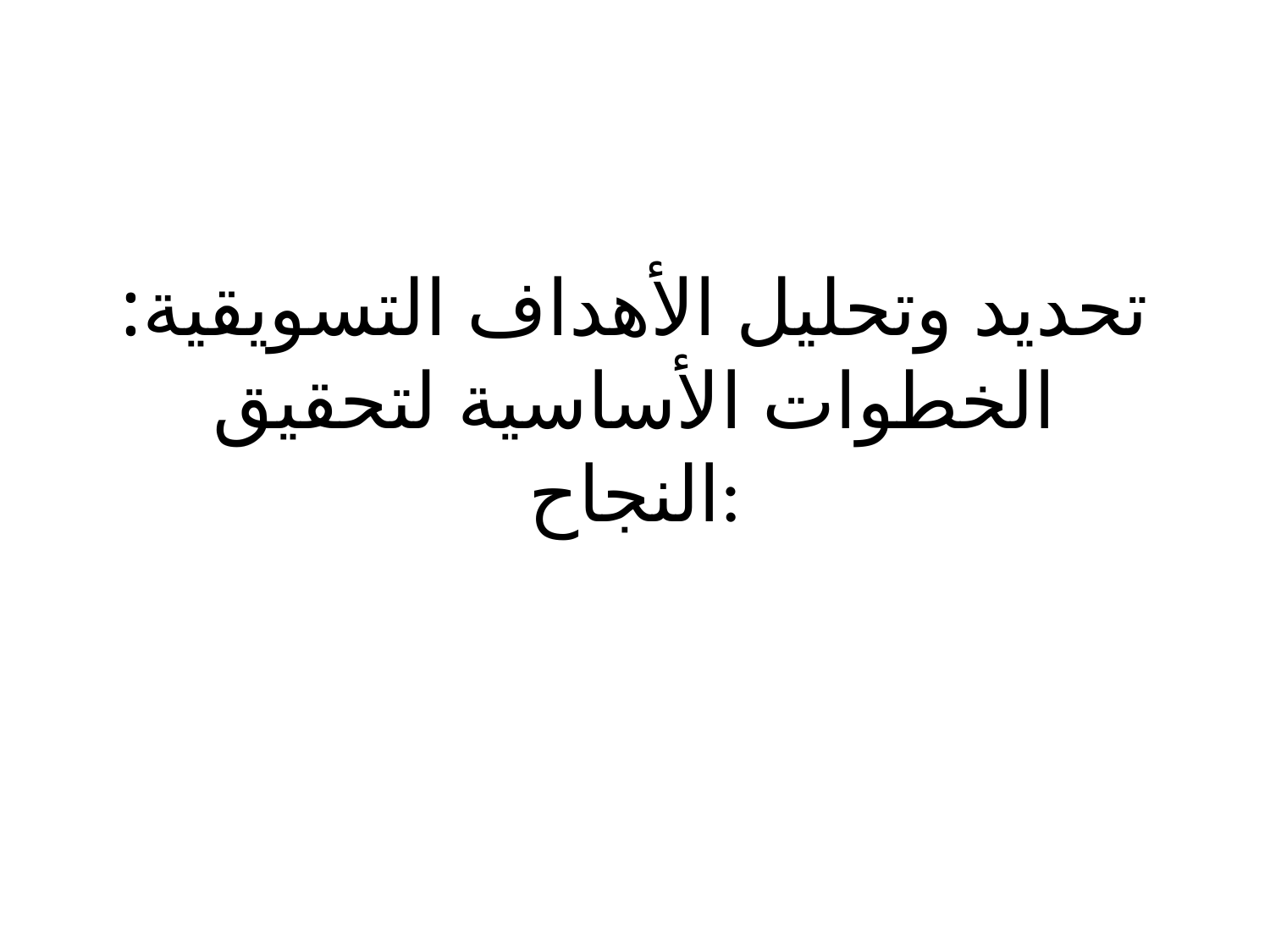

# تحديد وتحليل الأهداف التسويقية: الخطوات الأساسية لتحقيق النجاح: